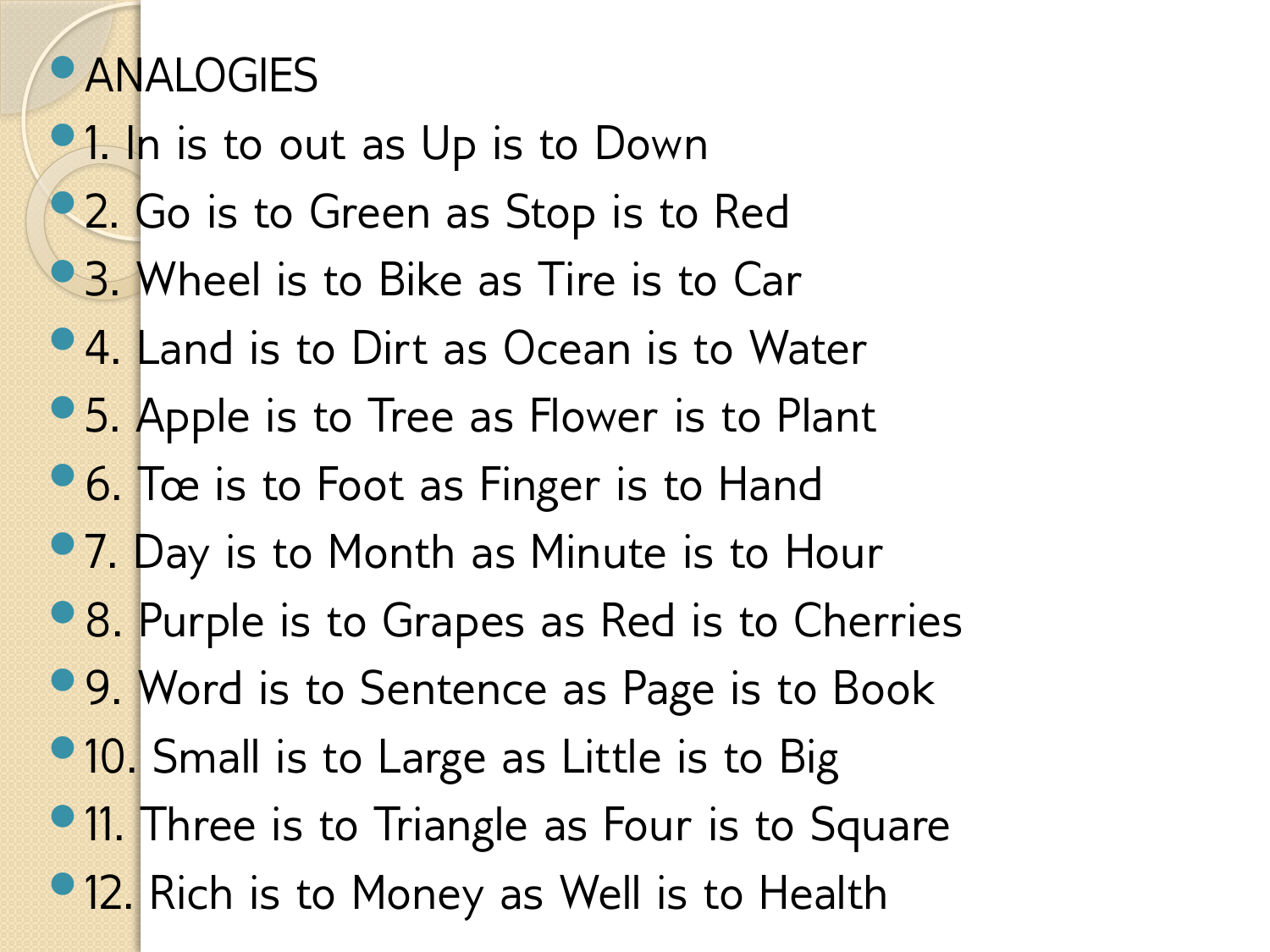

ANALOGIES
1. In is to out as Up is to Down
2. Go is to Green as Stop is to Red
3. Wheel is to Bike as Tire is to Car
4. Land is to Dirt as Ocean is to Water
5. Apple is to Tree as Flower is to Plant
6. Toe is to Foot as Finger is to Hand
7. Day is to Month as Minute is to Hour
8. Purple is to Grapes as Red is to Cherries
9. Word is to Sentence as Page is to Book
10. Small is to Large as Little is to Big
11. Three is to Triangle as Four is to Square
12. Rich is to Money as Well is to Health